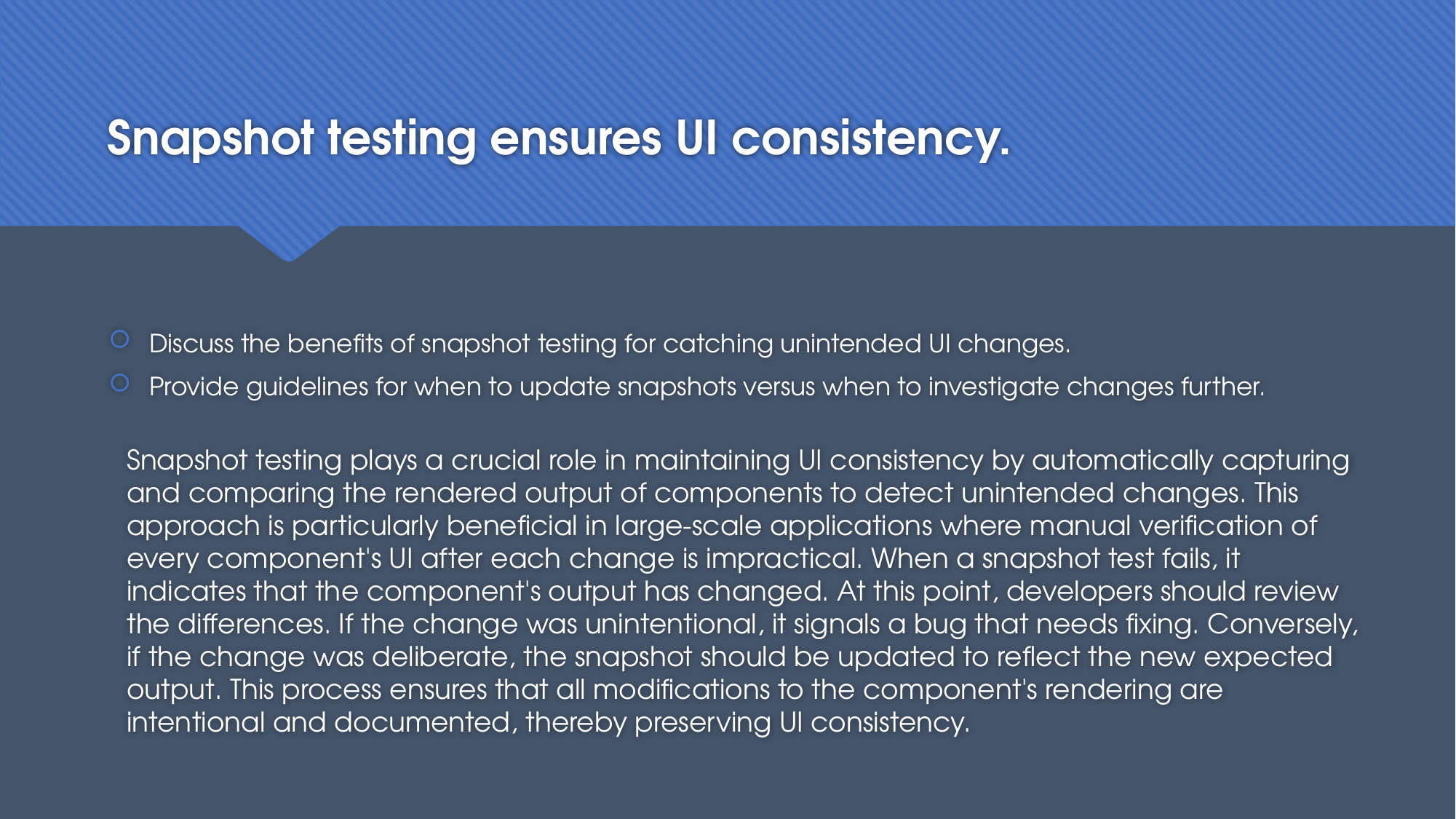

# Snapshot testing ensures UI consistency.
Discuss the benefits of snapshot testing for catching unintended UI changes.
Provide guidelines for when to update snapshots versus when to investigate changes further.
Snapshot testing plays a crucial role in maintaining UI consistency by automatically capturing and comparing the rendered output of components to detect unintended changes. This approach is particularly beneficial in large-scale applications where manual verification of every component's UI after each change is impractical. When a snapshot test fails, it indicates that the component's output has changed. At this point, developers should review the differences. If the change was unintentional, it signals a bug that needs fixing. Conversely, if the change was deliberate, the snapshot should be updated to reflect the new expected output. This process ensures that all modifications to the component's rendering are intentional and documented, thereby preserving UI consistency.